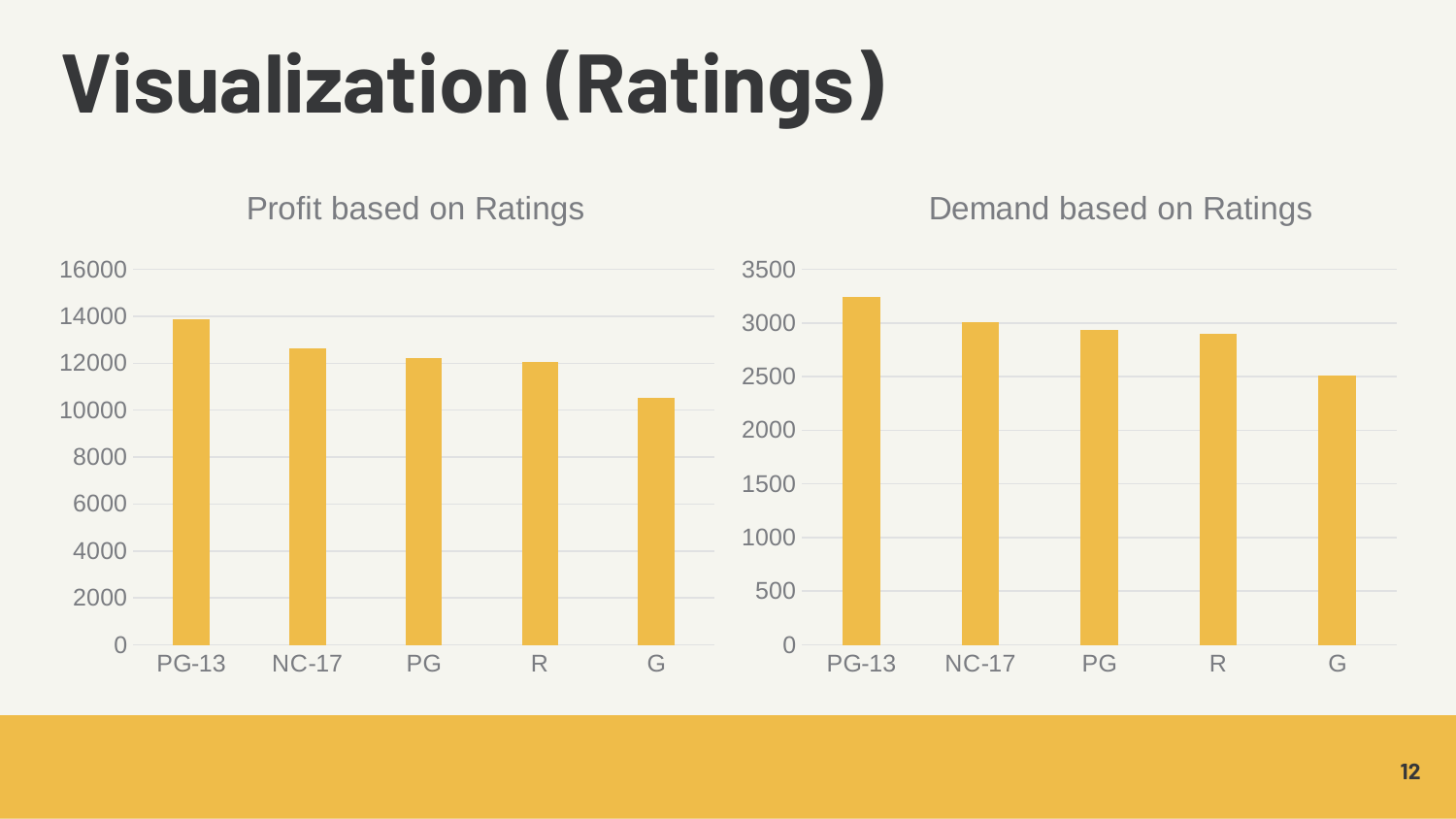

# Visualization (Ratings)

### Chart: Profit based on Ratings

| Category | Series 1 |
|---|---|
| PG-13 | 13855.56 |
| NC-17 | 12634.92 |
| PG | 12236.65 |
| R | 12073.03 |
| G | 10511.88 |

### Chart: Demand based on Ratings

| Category | Series 1 |
|---|---|
| PG-13 | 3245.0 |
| NC-17 | 3008.0 |
| PG | 2938.0 |
| R | 2897.0 |
| G | 2508.0 |
12